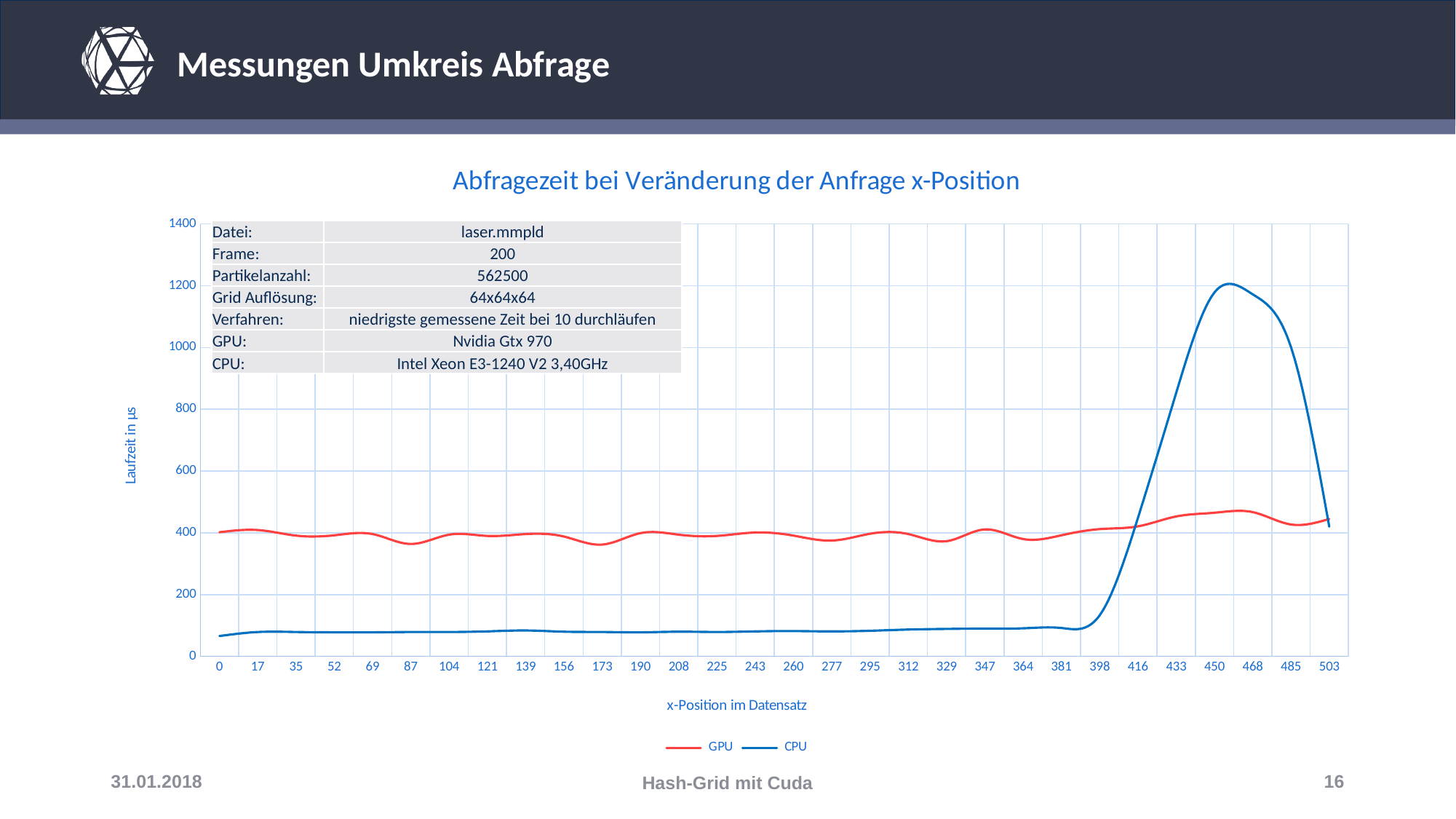

# Messungen Umkreis Abfrage

### Chart: Abfragezeit bei Veränderung der Anfrage x-Position

| Category |  GPU |  CPU |
|---|---|---|
| 0 | 402.0 | 66.0 |
| 17 | 409.0 | 79.0 |
| 35 | 391.0 | 79.0 |
| 52 | 392.0 | 78.0 |
| 69 | 396.0 | 78.0 |
| 87 | 364.0 | 79.0 |
| 104 | 394.0 | 79.0 |
| 121 | 390.0 | 81.0 |
| 139 | 396.0 | 84.0 |
| 156 | 388.0 | 80.0 |
| 173 | 362.0 | 79.0 |
| 190 | 399.0 | 78.0 |
| 208 | 394.0 | 80.0 |
| 225 | 390.0 | 79.0 |
| 243 | 401.0 | 81.0 |
| 260 | 391.0 | 82.0 |
| 277 | 375.0 | 81.0 |
| 295 | 397.0 | 83.0 |
| 312 | 396.0 | 87.0 |
| 329 | 373.0 | 89.0 |
| 347 | 411.0 | 90.0 |
| 364 | 380.0 | 91.0 |
| 381 | 392.0 | 92.0 |
| 398 | 412.0 | 133.0 |
| 416 | 421.0 | 448.0 |
| 433 | 453.0 | 853.0 |
| 450 | 465.0 | 1178.0 |
| 468 | 467.0 | 1172.0 |
| 485 | 427.0 | 1001.0 |
| 503 | 445.0 | 420.0 |
| Datei: | laser.mmpld |
| --- | --- |
| Frame: | 200 |
| Partikelanzahl: | 562500 |
| Grid Auflösung: | 64x64x64 |
| Verfahren: | niedrigste gemessene Zeit bei 10 durchläufen |
| GPU: | Nvidia Gtx 970 |
| CPU: | Intel Xeon E3-1240 V2 3,40GHz |
31.01.2018
16
Hash-Grid mit Cuda